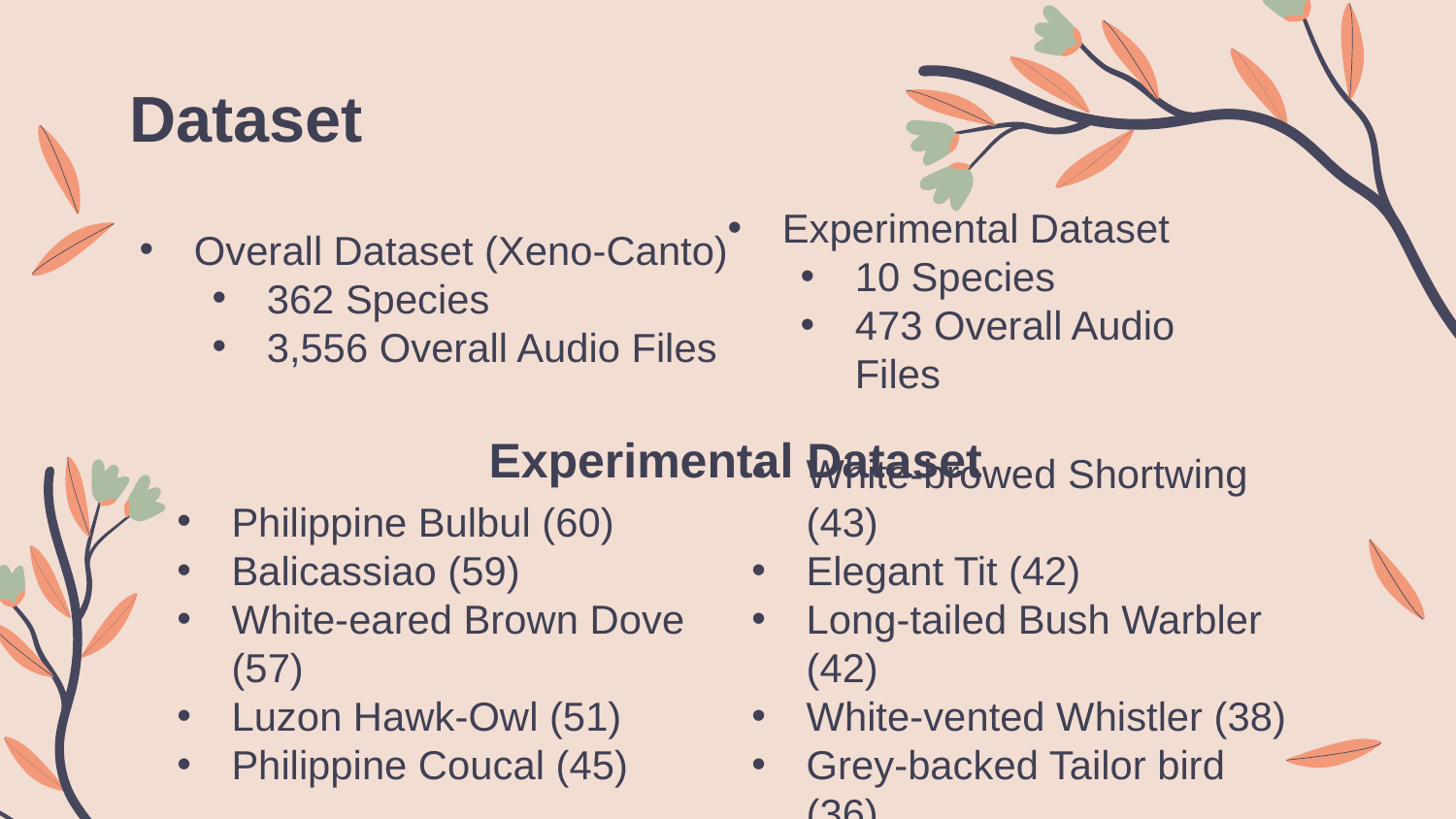

Dataset
Overall Dataset (Xeno-Canto)
362 Species
3,556 Overall Audio Files

Experimental Dataset
10 Species
473 Overall Audio Files

Experimental Dataset
Philippine Bulbul (60)
Balicassiao (59)
White-eared Brown Dove (57)
Luzon Hawk-Owl (51)
Philippine Coucal (45)

White-browed Shortwing (43)
Elegant Tit (42)
Long-tailed Bush Warbler (42)
White-vented Whistler (38)
Grey-backed Tailor bird (36)